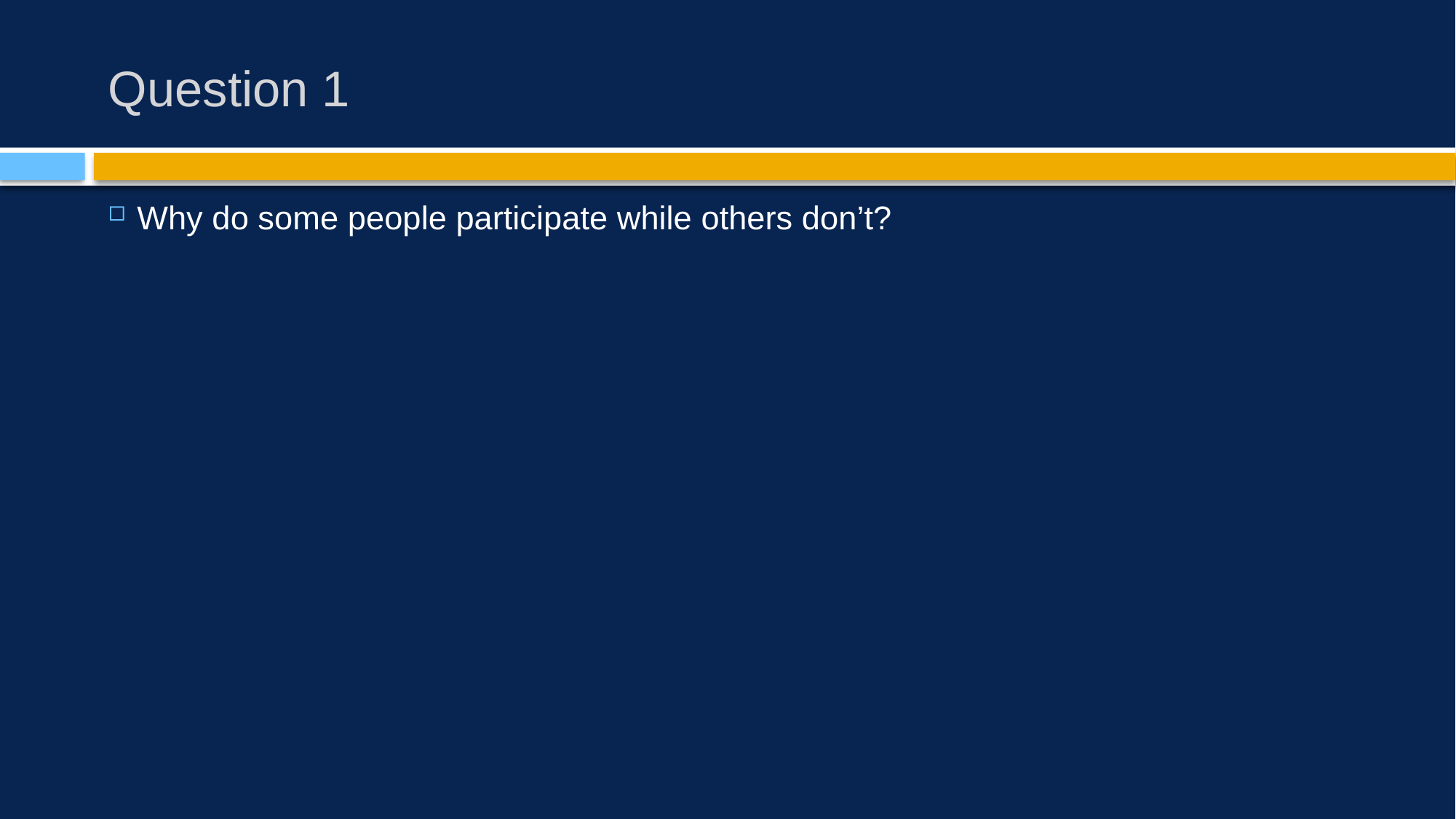

# Question 1
Why do some people participate while others don’t?